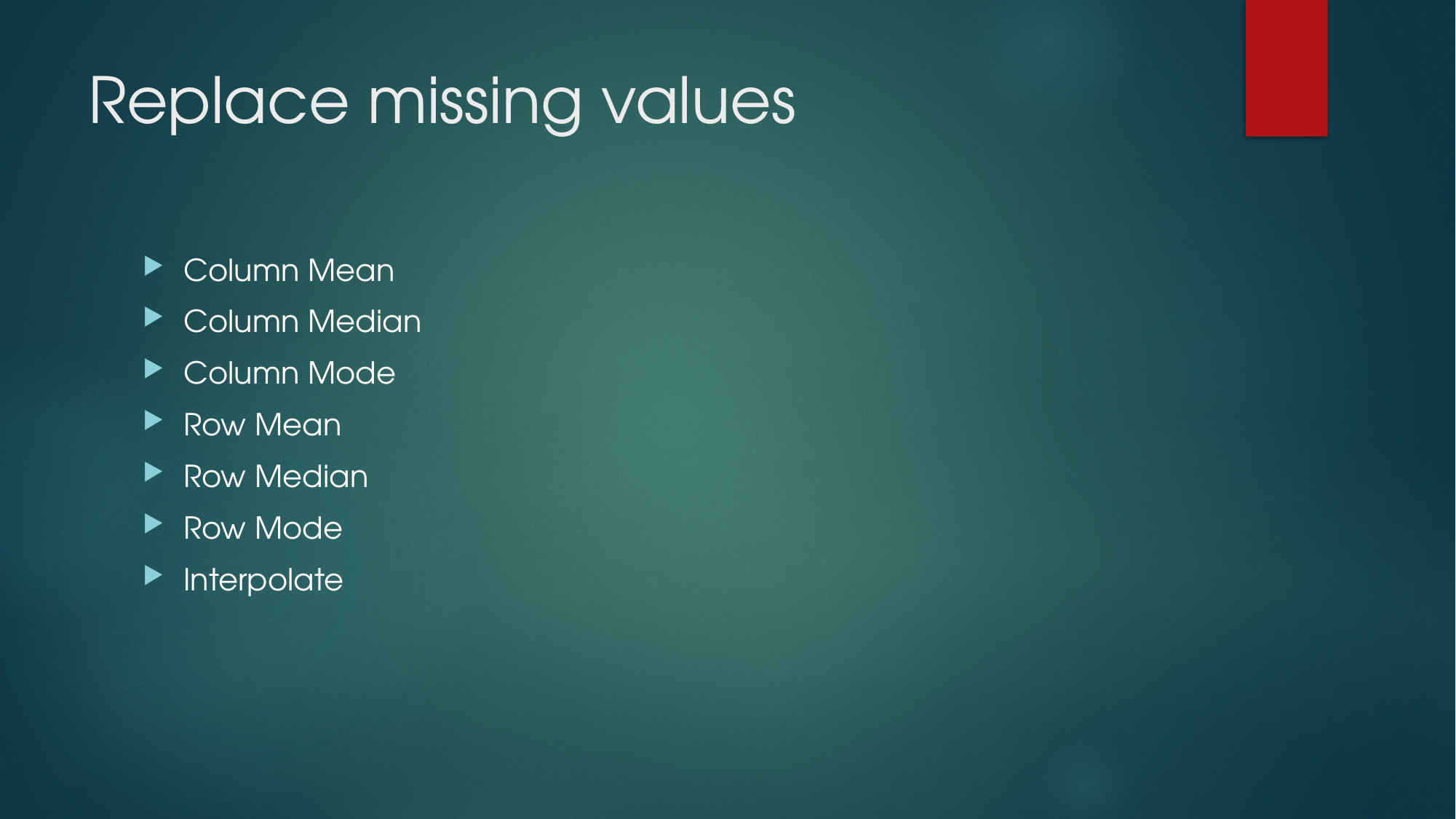

# Replace missing values
Column Mean
Column Median
Column Mode
Row Mean
Row Median
Row Mode
Interpolate